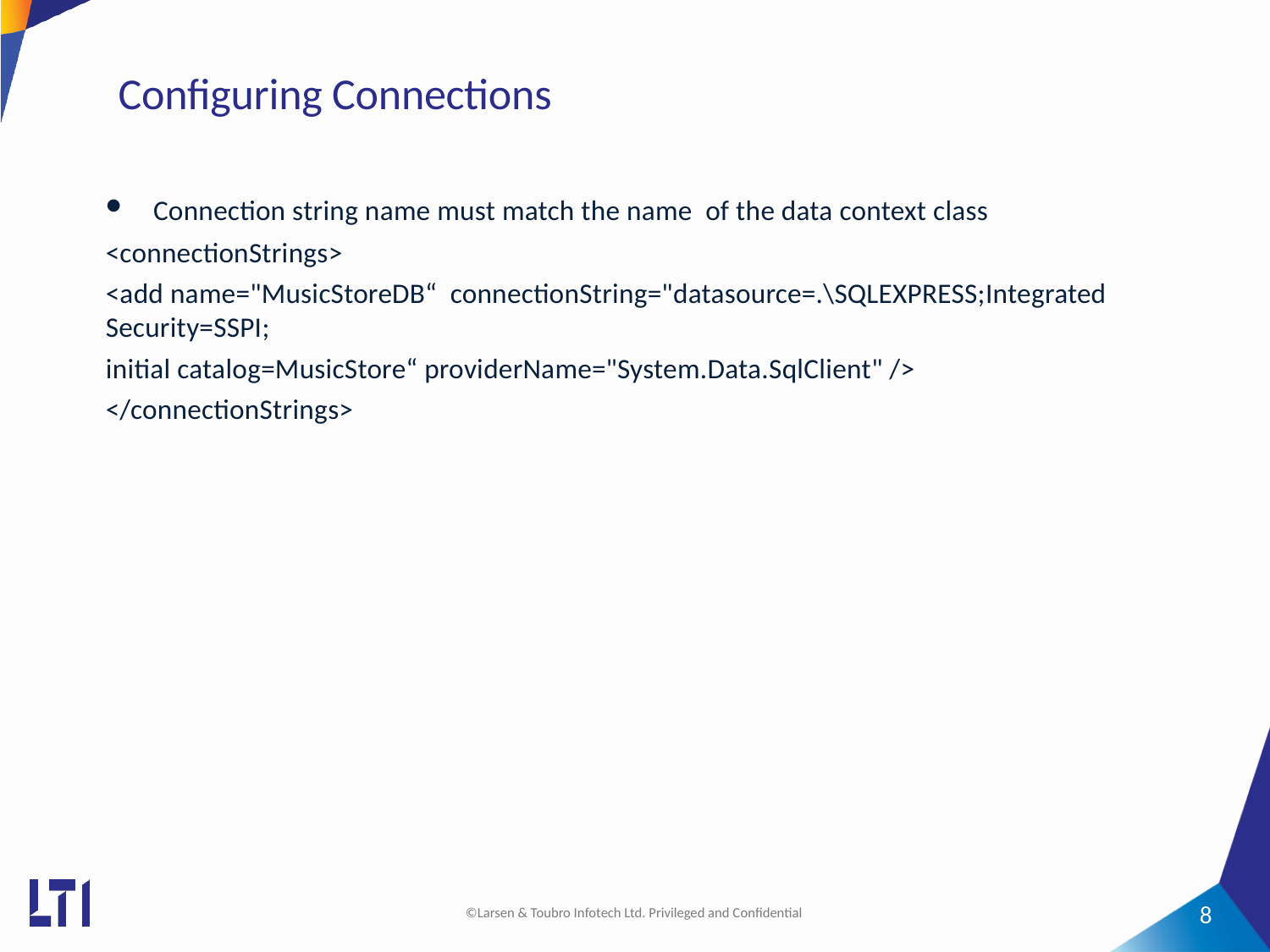

# Configuring Connections
Connection string name must match the name  of the data context class
<connectionStrings>
<add name="MusicStoreDB“  connectionString="datasource=.\SQLEXPRESS;Integrated Security=SSPI;
initial catalog=MusicStore“ providerName="System.Data.SqlClient" />
</connectionStrings>